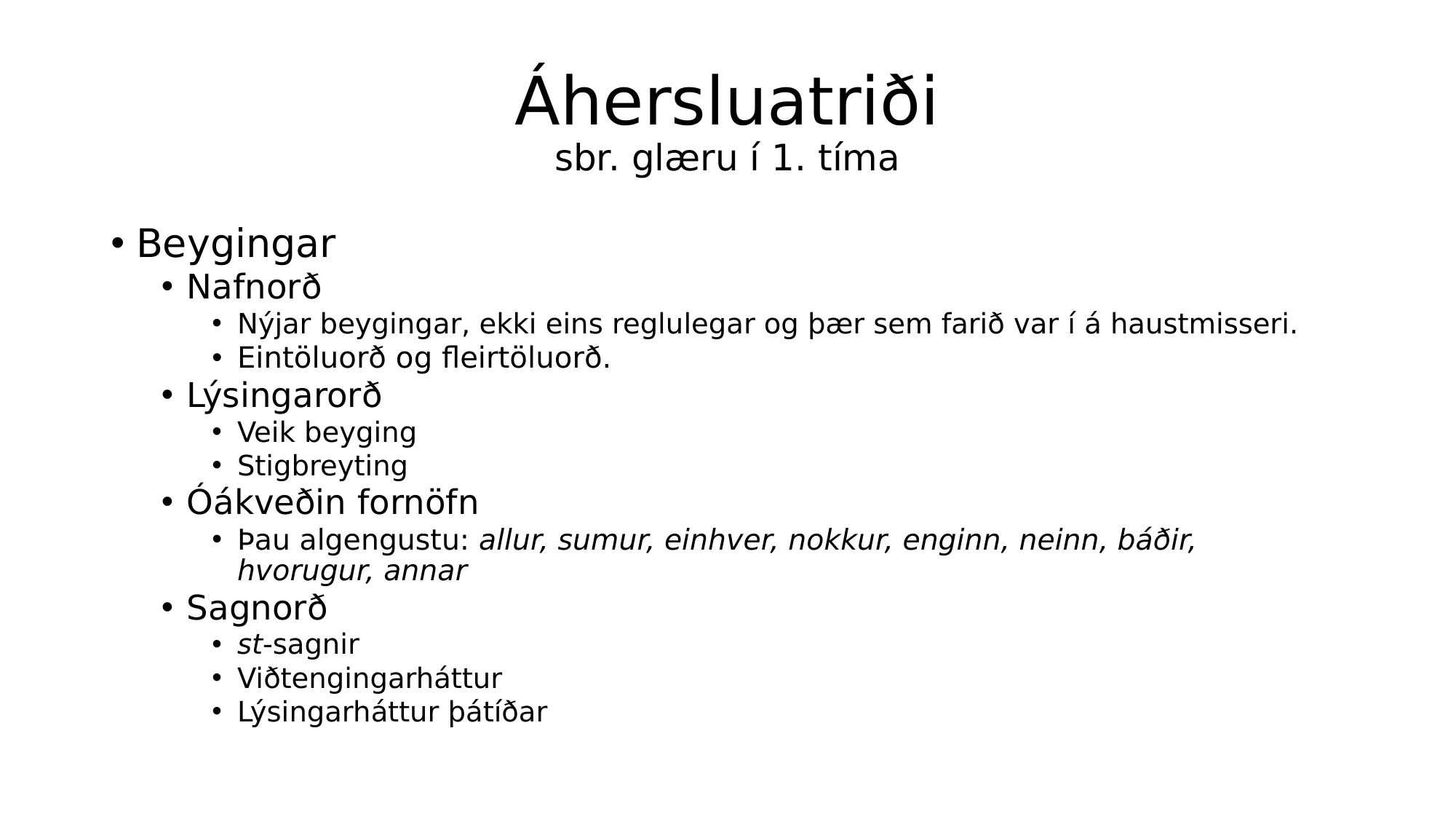

# Áhersluatriði sbr. glæru í 1. tíma
Beygingar
Nafnorð
Nýjar beygingar, ekki eins reglulegar og þær sem farið var í á haustmisseri.
Eintöluorð og fleirtöluorð.
Lýsingarorð
Veik beyging
Stigbreyting
Óákveðin fornöfn
Þau algengustu: allur, sumur, einhver, nokkur, enginn, neinn, báðir, hvorugur, annar
Sagnorð
st-sagnir
Viðtengingarháttur
Lýsingarháttur þátíðar